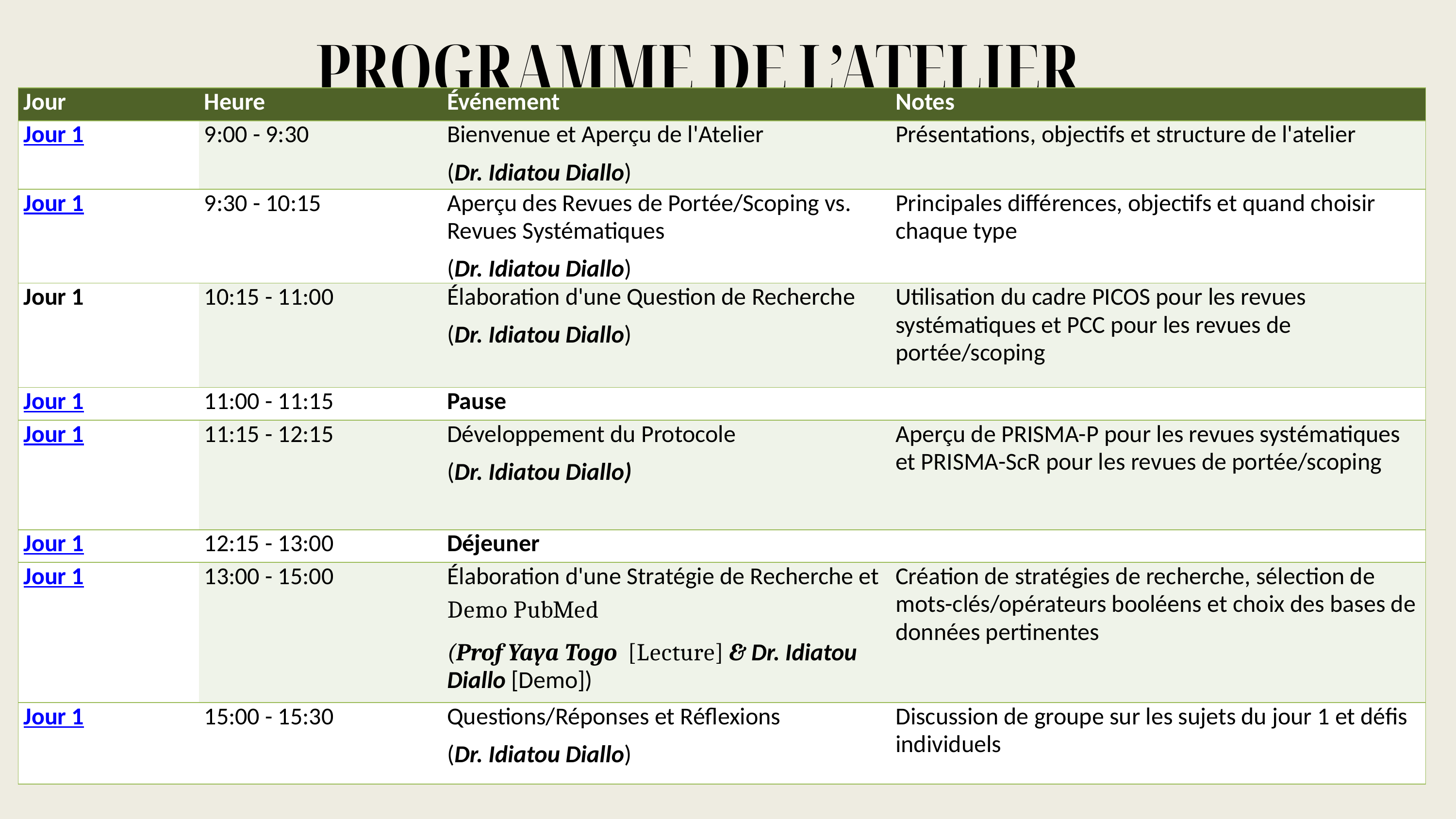

# PROGRAMME DE L’ATELIER
| Jour | Heure | Événement | Notes |
| --- | --- | --- | --- |
| Jour 1 | 9:00 - 9:30 | Bienvenue et Aperçu de l'Atelier (Dr. Idiatou Diallo) | Présentations, objectifs et structure de l'atelier |
| Jour 1 | 9:30 - 10:15 | Aperçu des Revues de Portée/Scoping vs. Revues Systématiques (Dr. Idiatou Diallo) | Principales différences, objectifs et quand choisir chaque type |
| Jour 1 | 10:15 - 11:00 | Élaboration d'une Question de Recherche (Dr. Idiatou Diallo) | Utilisation du cadre PICOS pour les revues systématiques et PCC pour les revues de portée/scoping |
| Jour 1 | 11:00 - 11:15 | Pause |  |
| Jour 1 | 11:15 - 12:15 | Développement du Protocole (Dr. Idiatou Diallo) | Aperçu de PRISMA-P pour les revues systématiques et PRISMA-ScR pour les revues de portée/scoping |
| Jour 1 | 12:15 - 13:00 | Déjeuner |  |
| Jour 1 | 13:00 - 15:00 | Élaboration d'une Stratégie de Recherche et Demo PubMed (Prof Yaya Togo [Lecture] & Dr. Idiatou Diallo [Demo]) | Création de stratégies de recherche, sélection de mots-clés/opérateurs booléens et choix des bases de données pertinentes |
| Jour 1 | 15:00 - 15:30 | Questions/Réponses et Réflexions (Dr. Idiatou Diallo) | Discussion de groupe sur les sujets du jour 1 et défis individuels |